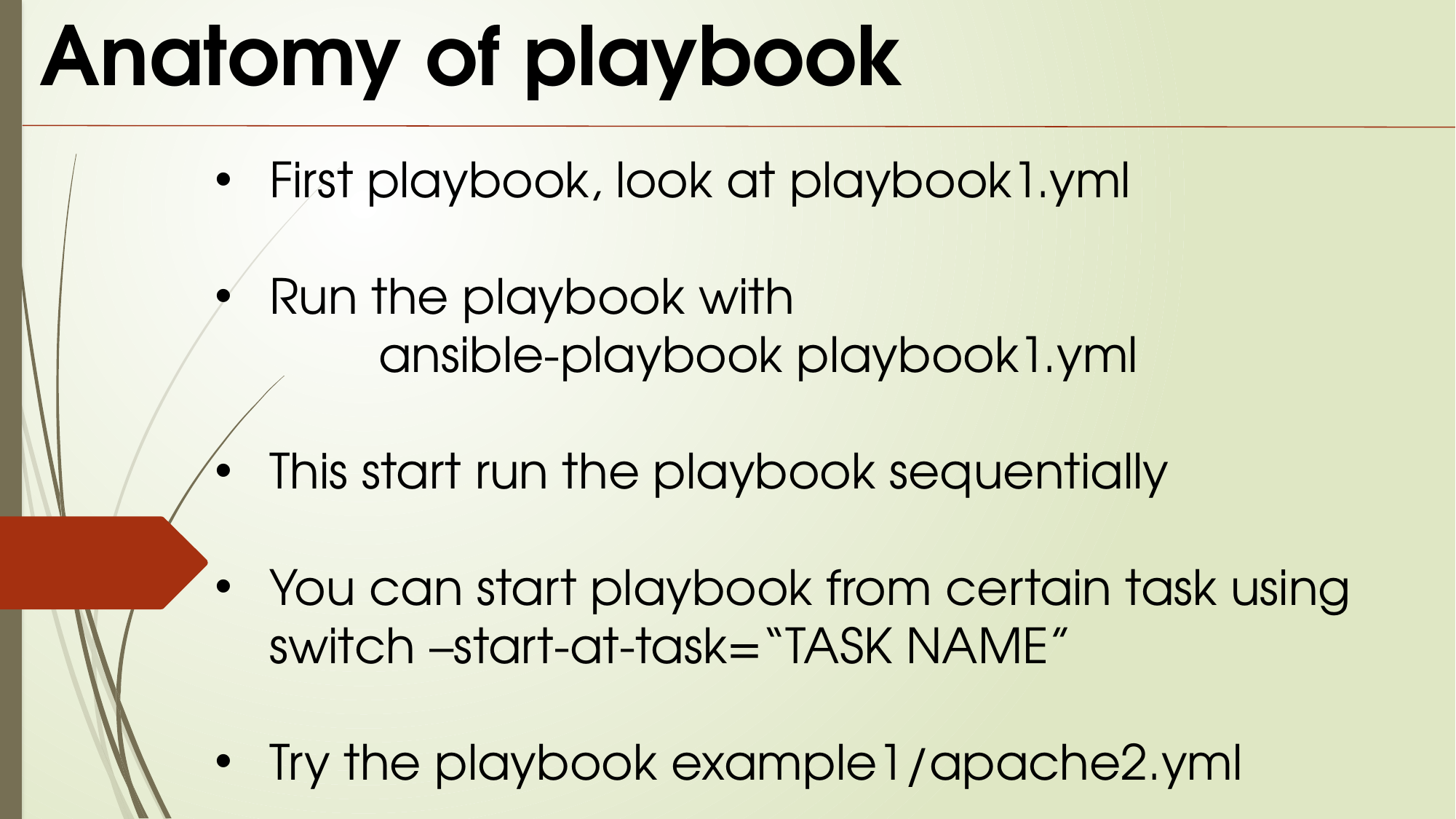

Anatomy of playbook
First playbook, look at playbook1.yml

Run the playbook with
ansible-playbook playbook1.yml

This start run the playbook sequentially

You can start playbook from certain task using switch –start-at-task=“TASK NAME”

Try the playbook example1/apache2.yml